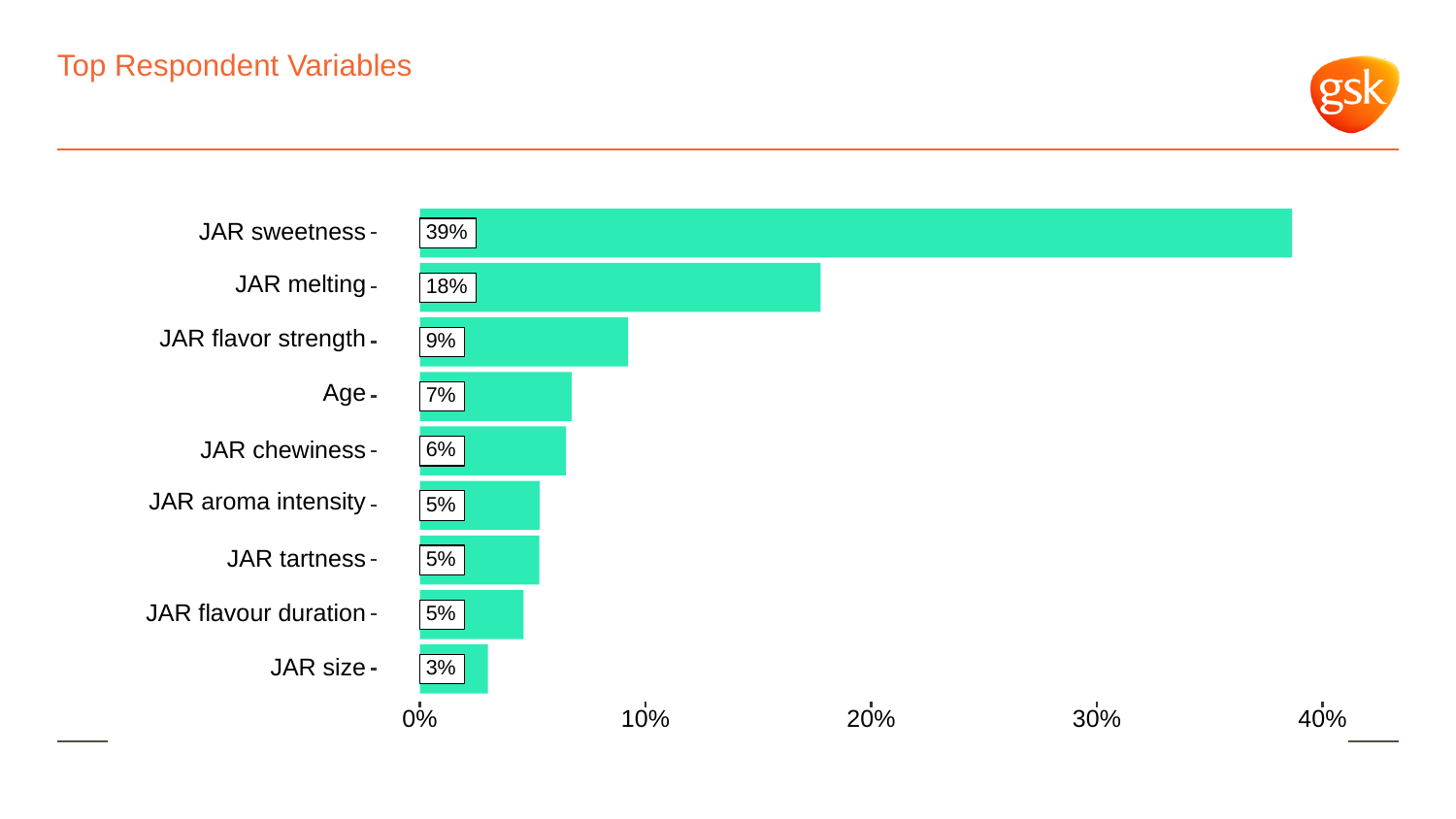

# Top Respondent Variables

JAR sweetness
39%

JAR melting
18%

JAR flavor strength
9%

Age
7%

JAR chewiness
6%

JAR aroma intensity
5%

JAR tartness
5%

JAR flavour duration
5%

JAR size
3%

0%
10%
20%
30%
40%